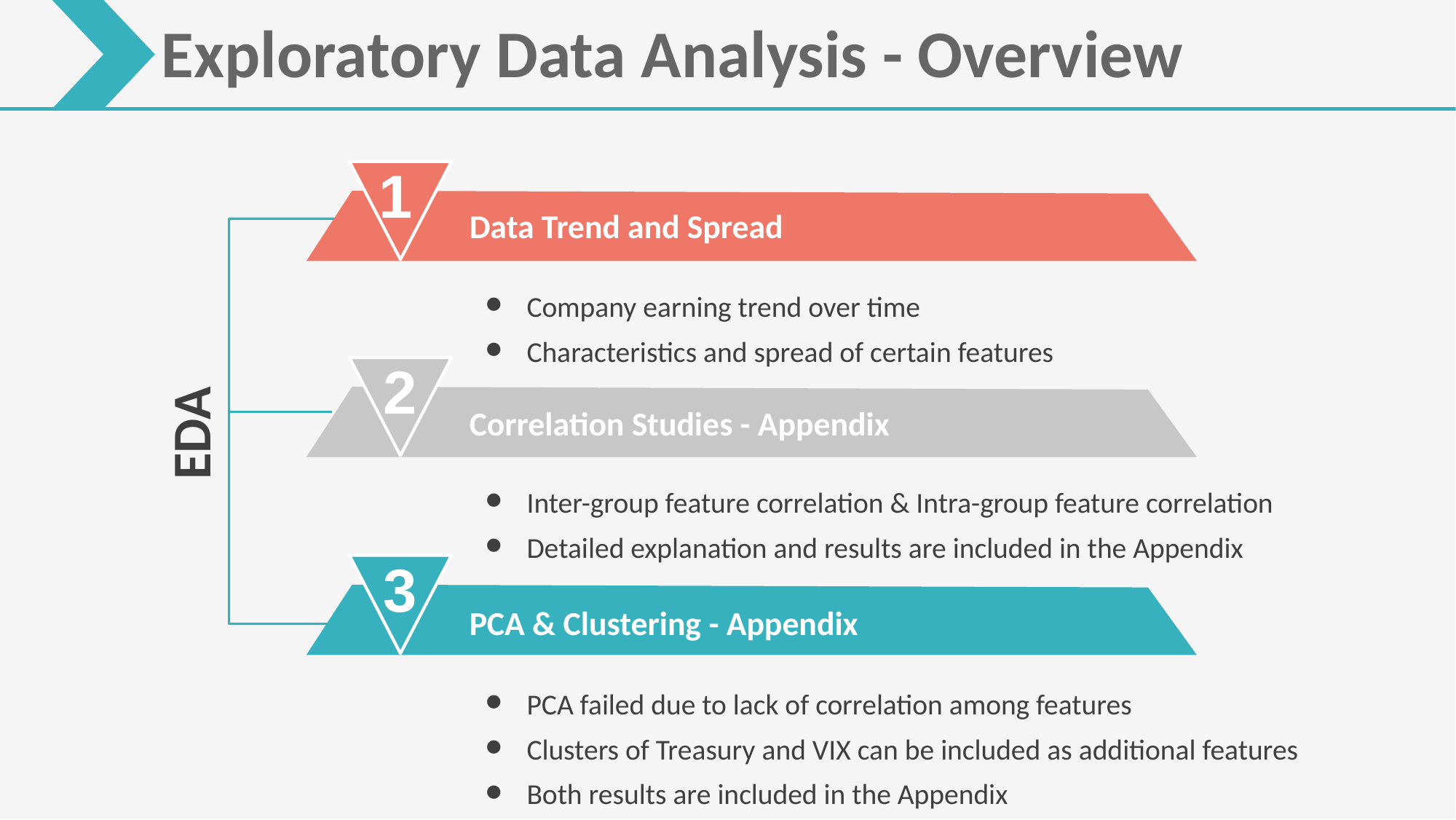

Exploratory Data Analysis - Overview
1

Data Trend and Spread

Company earning trend over time
Characteristics and spread of certain features
2

Correlation Studies - Appendix
EDA
Inter-group feature correlation & Intra-group feature correlation
Detailed explanation and results are included in the Appendix
3

PCA & Clustering - Appendix
PCA failed due to lack of correlation among features
Clusters of Treasury and VIX can be included as additional features
Both results are included in the Appendix